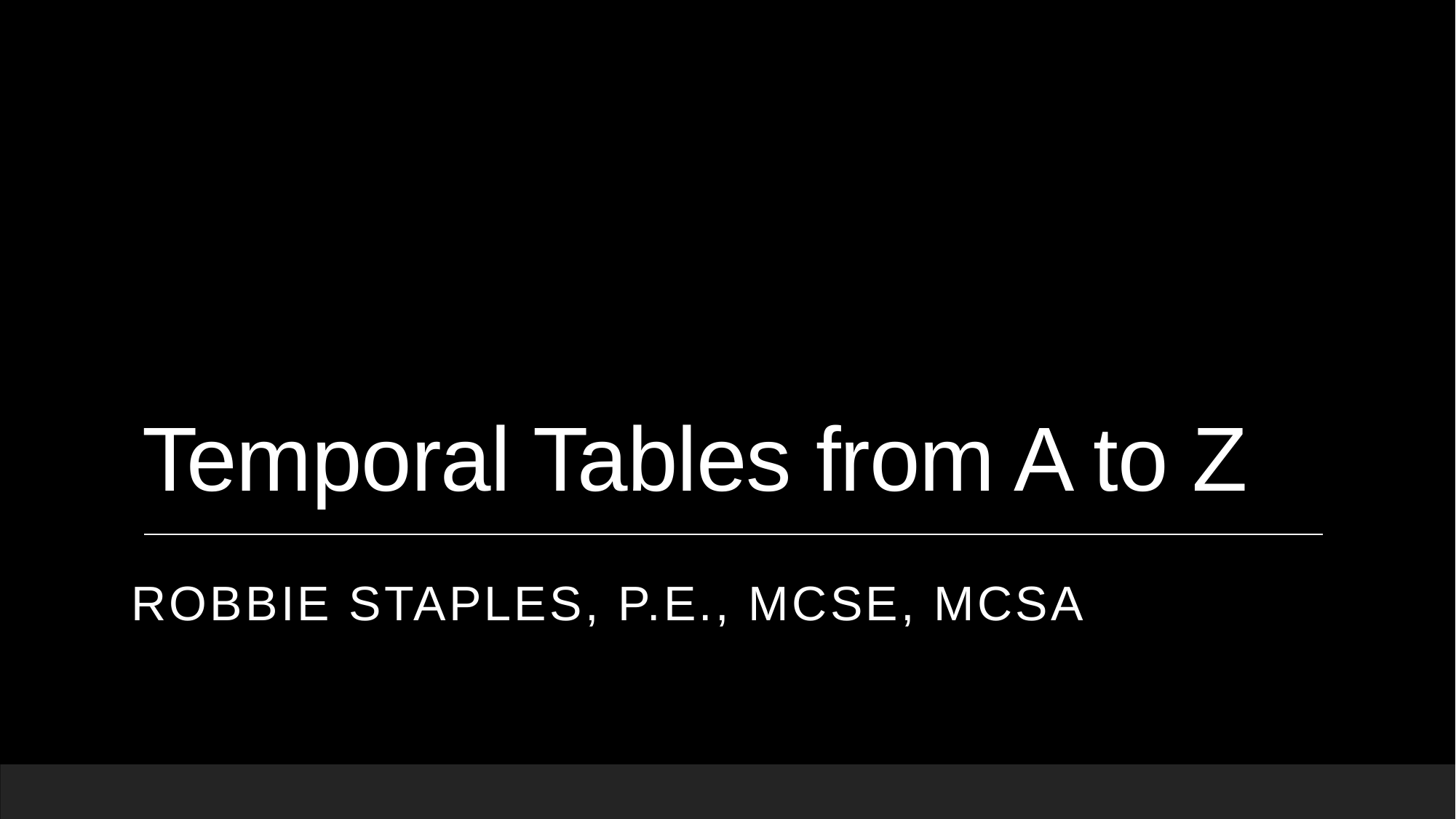

# Temporal Tables from A to Z
Robbie Staples, P.E., MCSE, MCSA